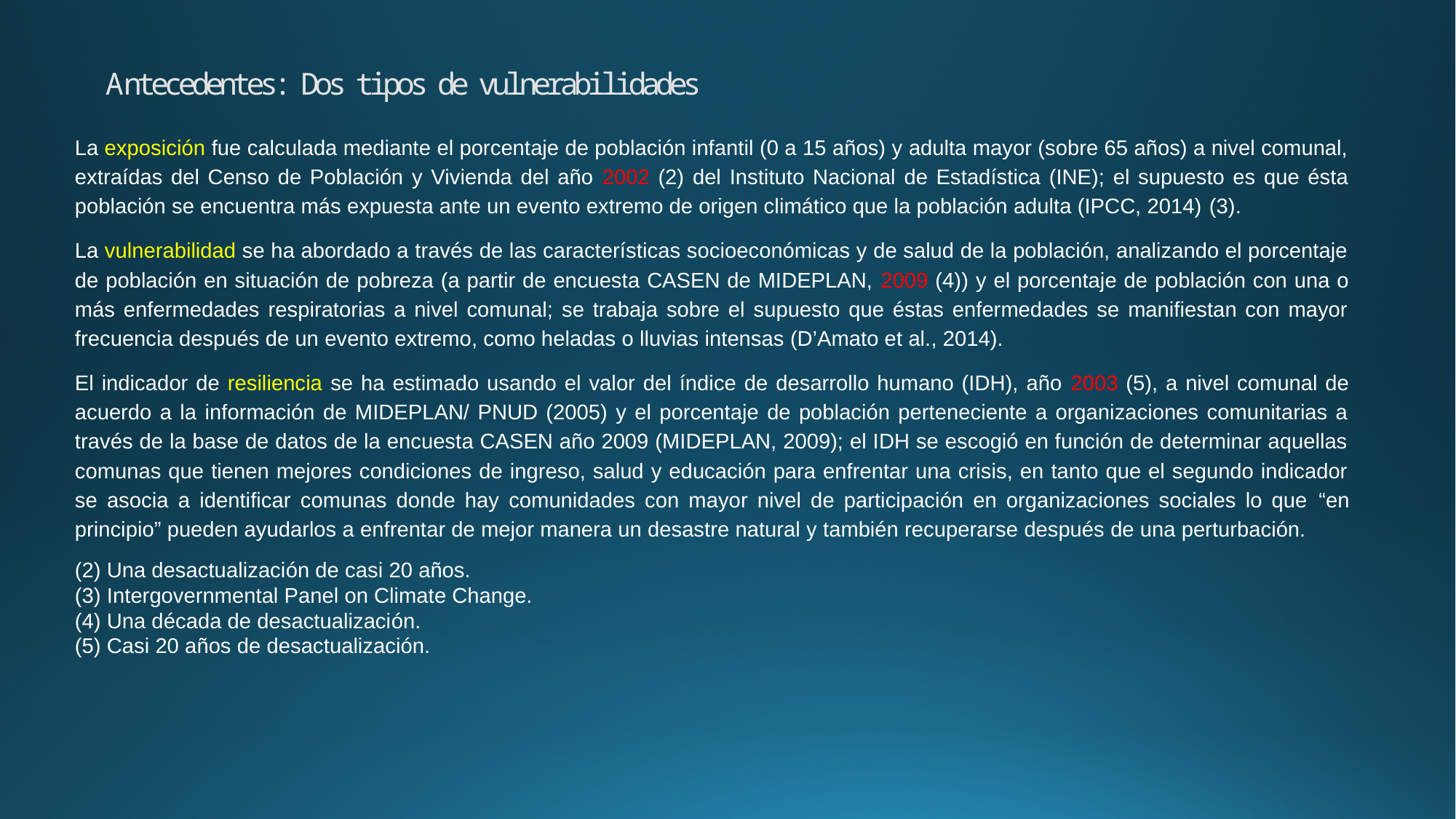

Antecedentes: Dos tipos de vulnerabilidades
La exposición fue calculada mediante el porcentaje de población infantil (0 a 15 años) y adulta mayor (sobre 65 años) a nivel comunal, extraídas del Censo de Población y Vivienda del año 2002 (2) del Instituto Nacional de Estadística (INE); el supuesto es que ésta población se encuentra más expuesta ante un evento extremo de origen climático que la población adulta (IPCC, 2014) (3).
La vulnerabilidad se ha abordado a través de las características socioeconómicas y de salud de la población, analizando el porcentaje de población en situación de pobreza (a partir de encuesta CASEN de MIDEPLAN, 2009 (4)) y el porcentaje de población con una o más enfermedades respiratorias a nivel comunal; se trabaja sobre el supuesto que éstas enfermedades se manifiestan con mayor frecuencia después de un evento extremo, como heladas o lluvias intensas (D’Amato et al., 2014).
El indicador de resiliencia se ha estimado usando el valor del índice de desarrollo humano (IDH), año 2003 (5), a nivel comunal de acuerdo a la información de MIDEPLAN/ PNUD (2005) y el porcentaje de población perteneciente a organizaciones comunitarias a través de la base de datos de la encuesta CASEN año 2009 (MIDEPLAN, 2009); el IDH se escogió en función de determinar aquellas comunas que tienen mejores condiciones de ingreso, salud y educación para enfrentar una crisis, en tanto que el segundo indicador se asocia a identificar comunas donde hay comunidades con mayor nivel de participación en organizaciones sociales lo que “en principio” pueden ayudarlos a enfrentar de mejor manera un desastre natural y también recuperarse después de una perturbación.
(2) Una desactualización de casi 20 años.
(3) Intergovernmental Panel on Climate Change.
(4) Una década de desactualización.
(5) Casi 20 años de desactualización.